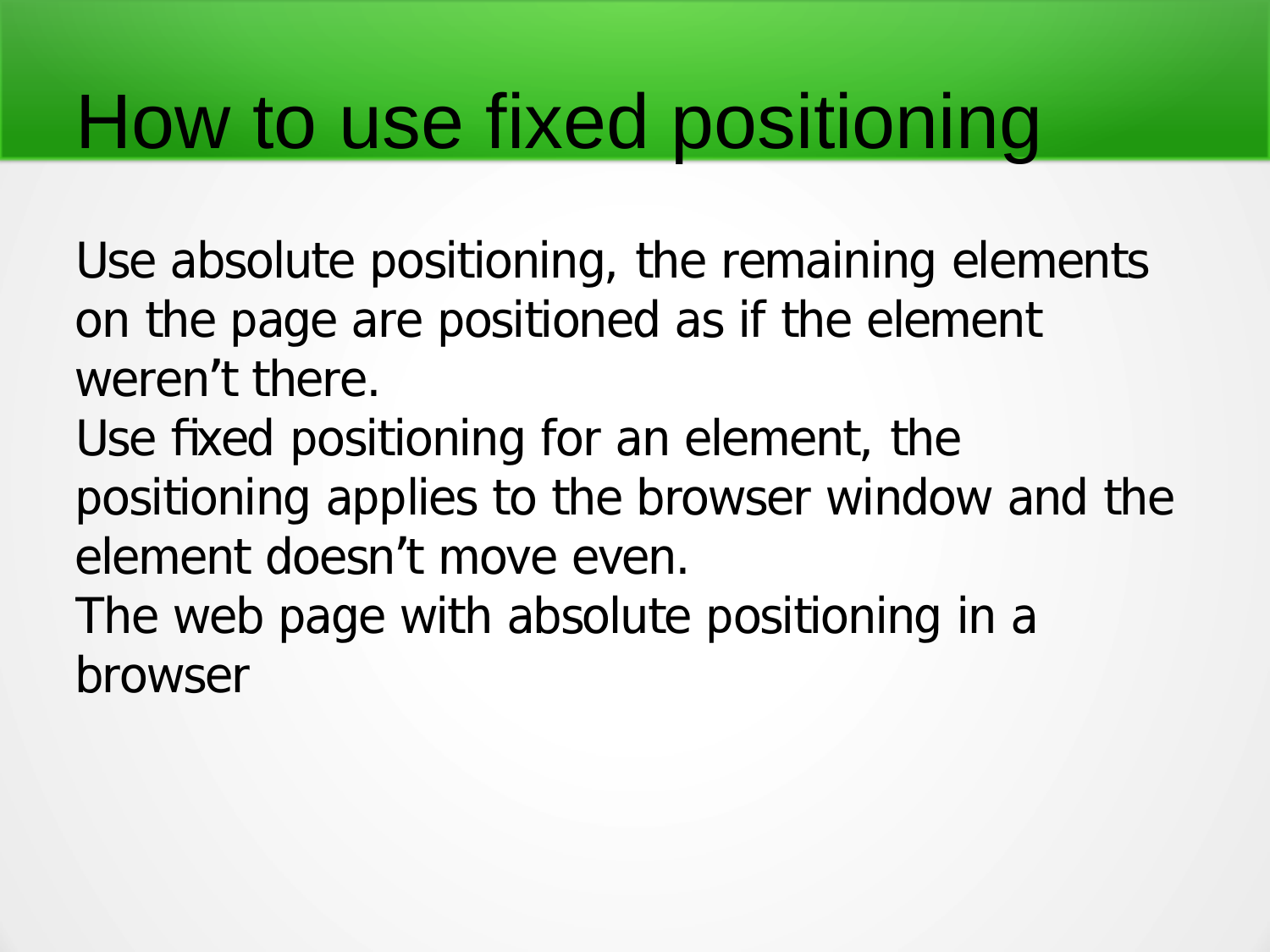

How to use fixed positioning
Use absolute positioning, the remaining elements on the page are positioned as if the element weren’t there.
Use fixed positioning for an element, the positioning applies to the browser window and the element doesn’t move even.
The web page with absolute positioning in a browser